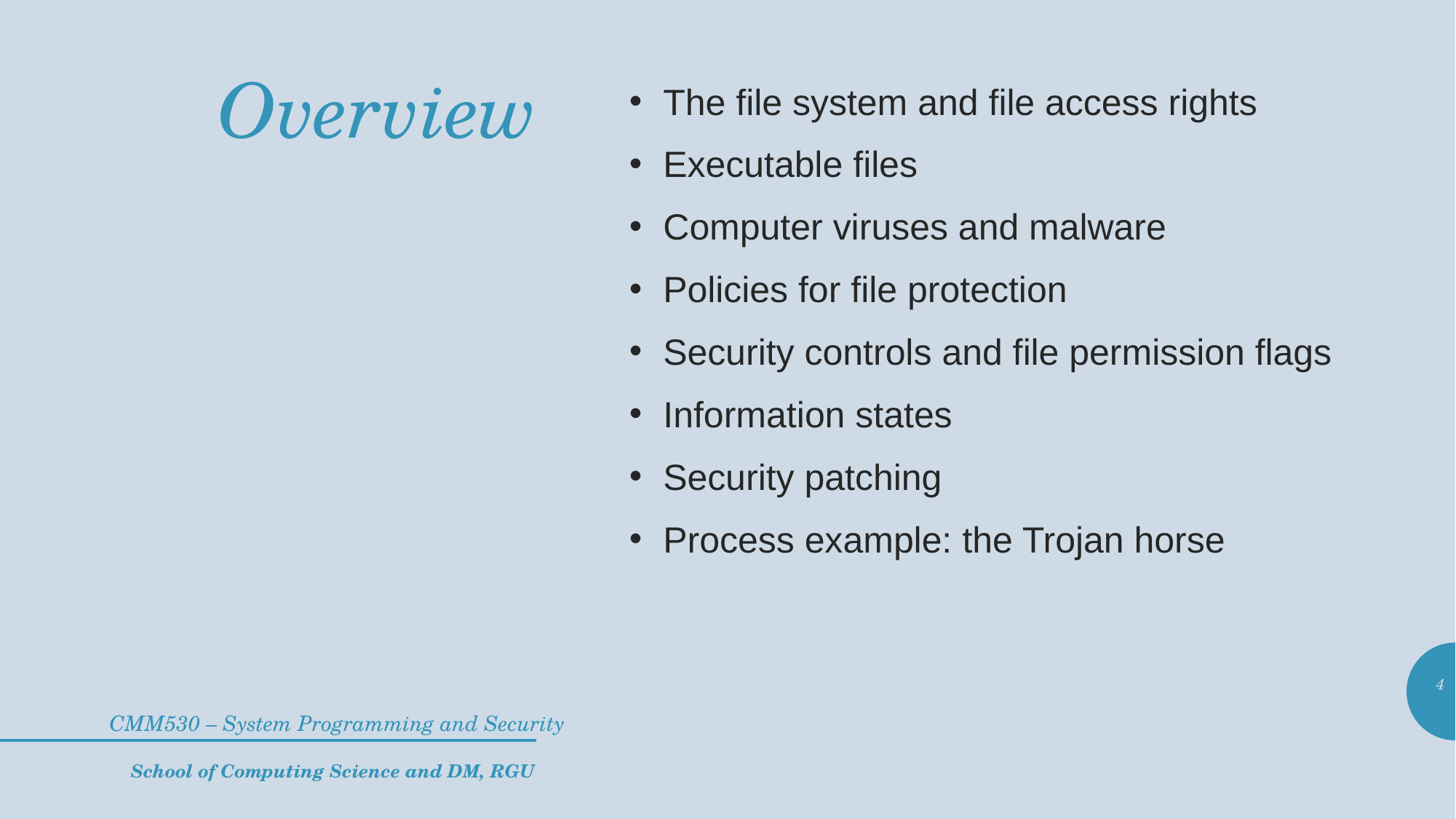

# Overview
The file system and file access rights
Executable files
Computer viruses and malware
Policies for file protection
Security controls and file permission flags
Information states
Security patching
Process example: the Trojan horse
4